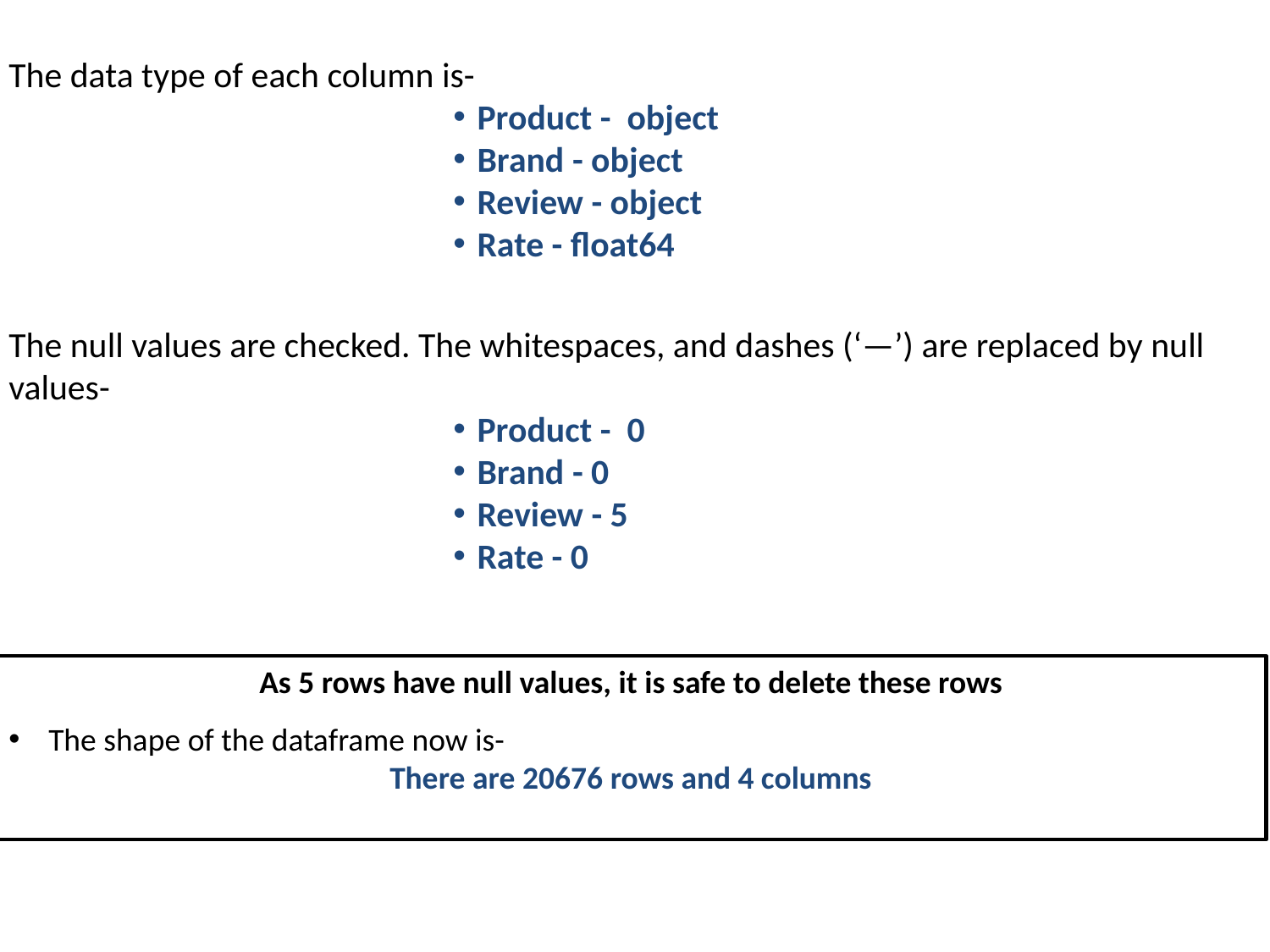

The data type of each column is-
Product -  object
Brand - object
Review - object
Rate - float64
The null values are checked. The whitespaces, and dashes (‘—’) are replaced by null values-
Product -  0
Brand - 0
Review - 5
Rate - 0

As 5 rows have null values, it is safe to delete these rows
The shape of the dataframe now is-
			There are 20676 rows and 4 columns